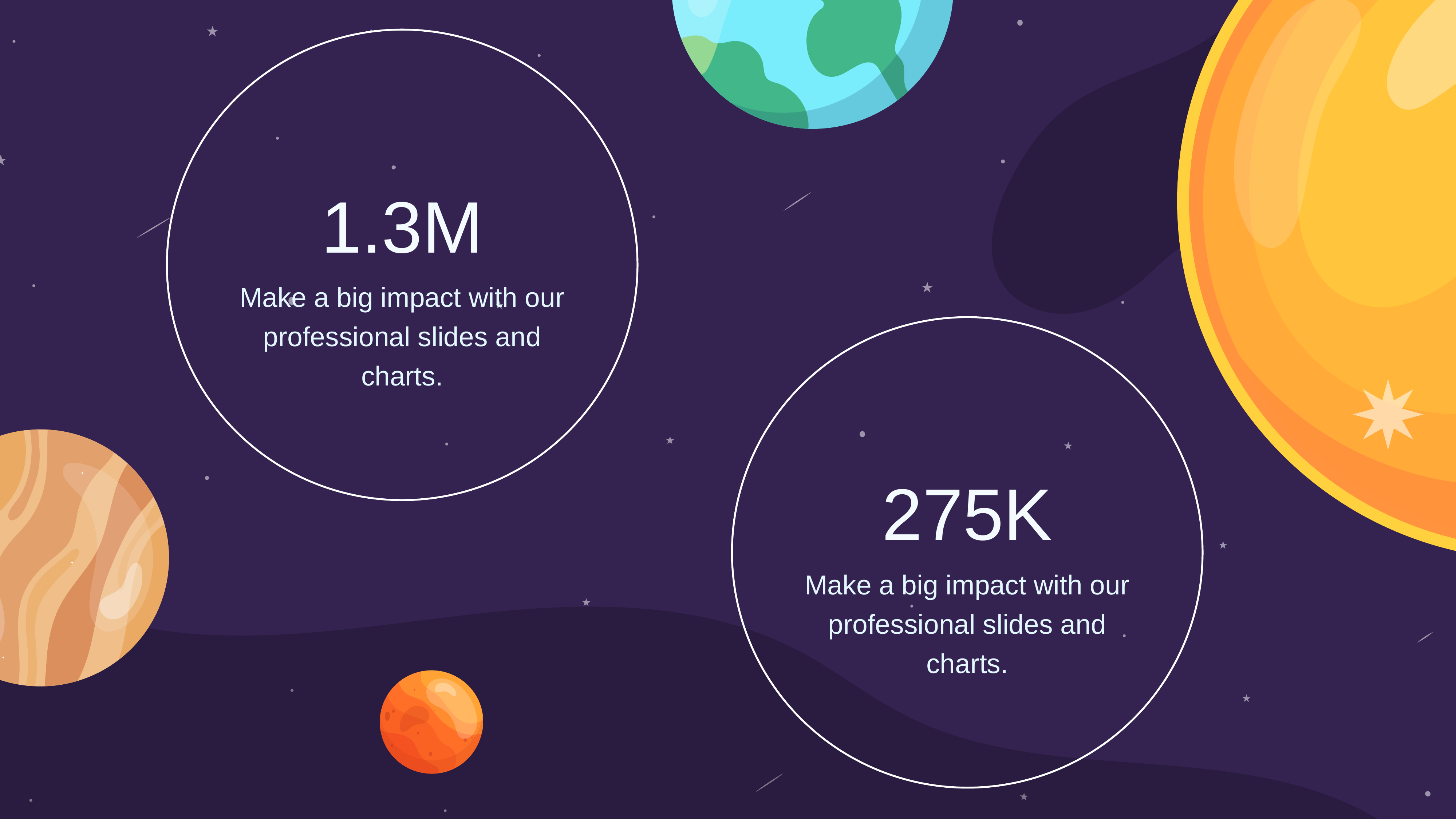

1.3M
Make a big impact with our professional slides and charts.

275K
Make a big impact with our professional slides and charts.